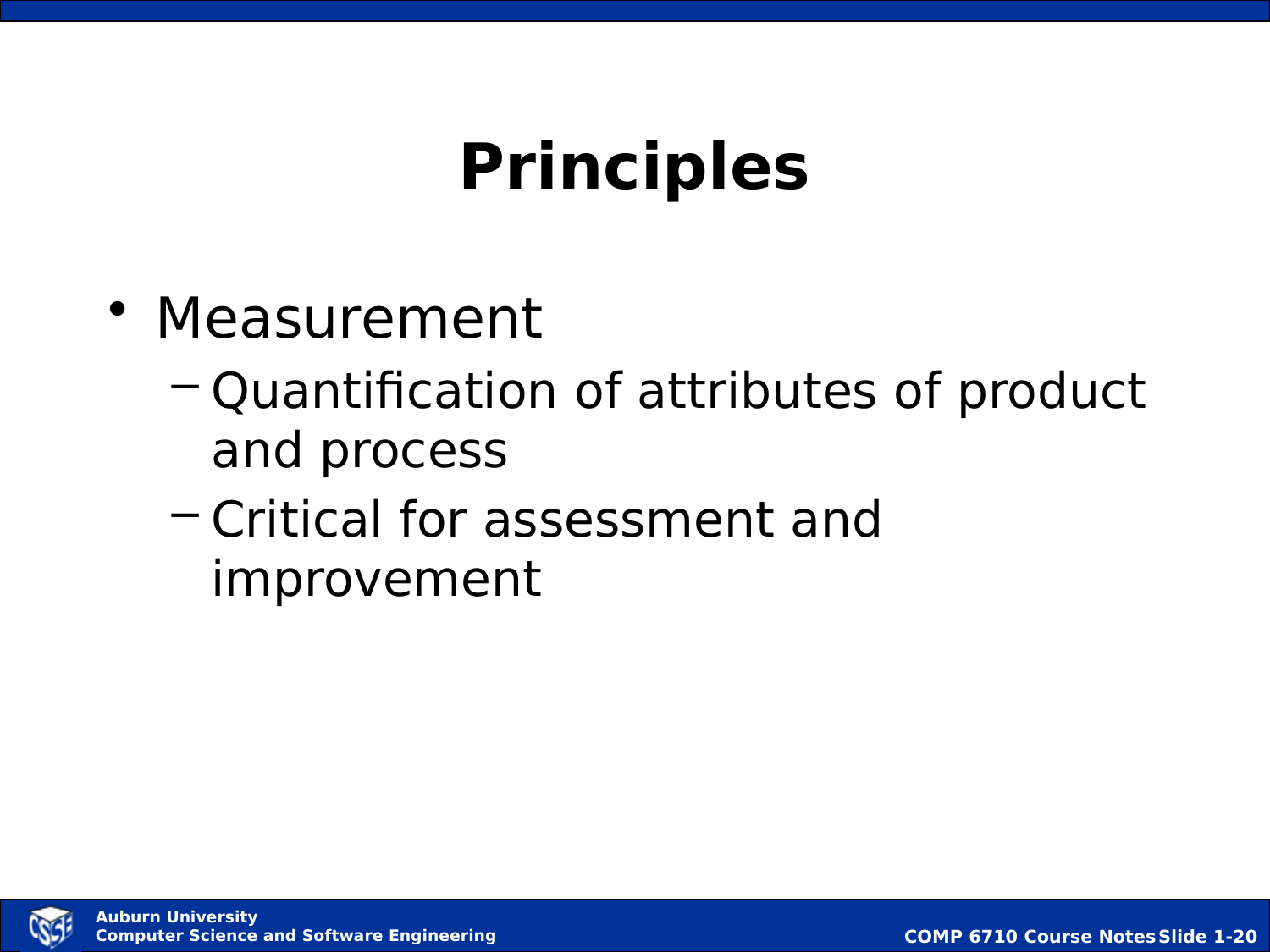

# Principles
Measurement
Quantification of attributes of product and process
Critical for assessment and improvement